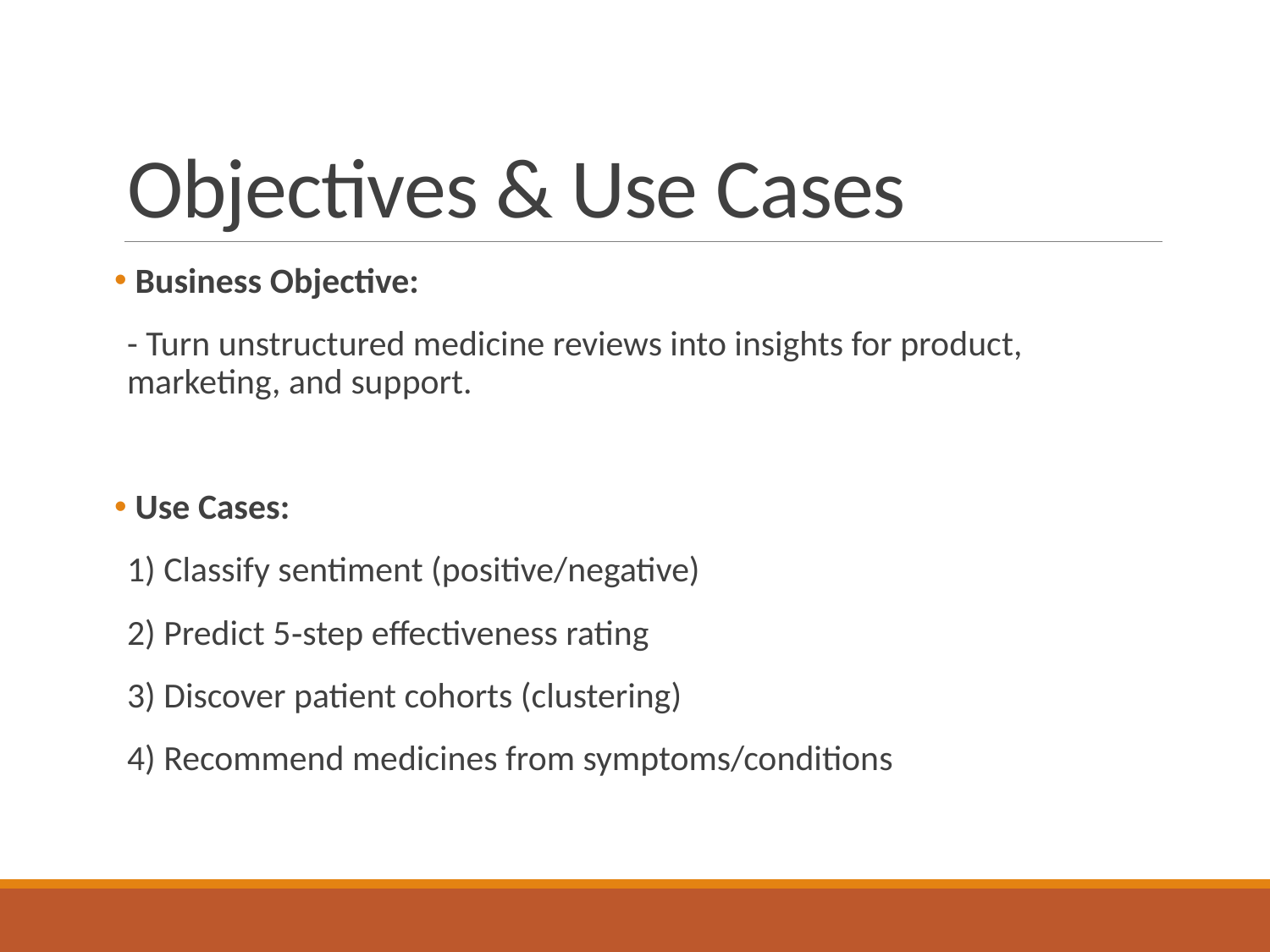

# Objectives & Use Cases
 Business Objective:
- Turn unstructured medicine reviews into insights for product, marketing, and support.

 Use Cases:
1) Classify sentiment (positive/negative)
2) Predict 5‑step effectiveness rating
3) Discover patient cohorts (clustering)
4) Recommend medicines from symptoms/conditions